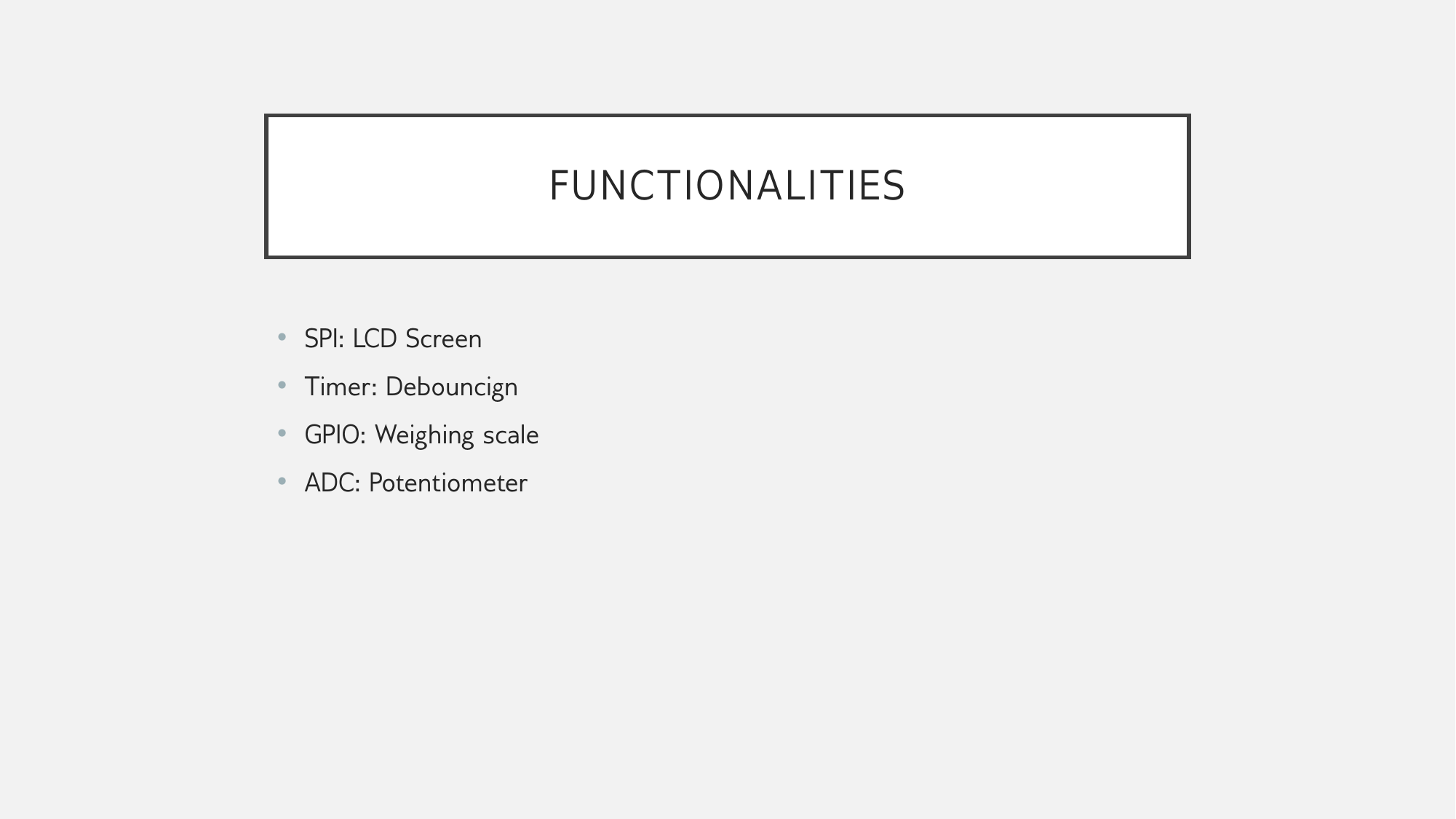

# Functionalities
SPI: LCD Screen
Timer: Debouncign
GPIO: Weighing scale
ADC: Potentiometer